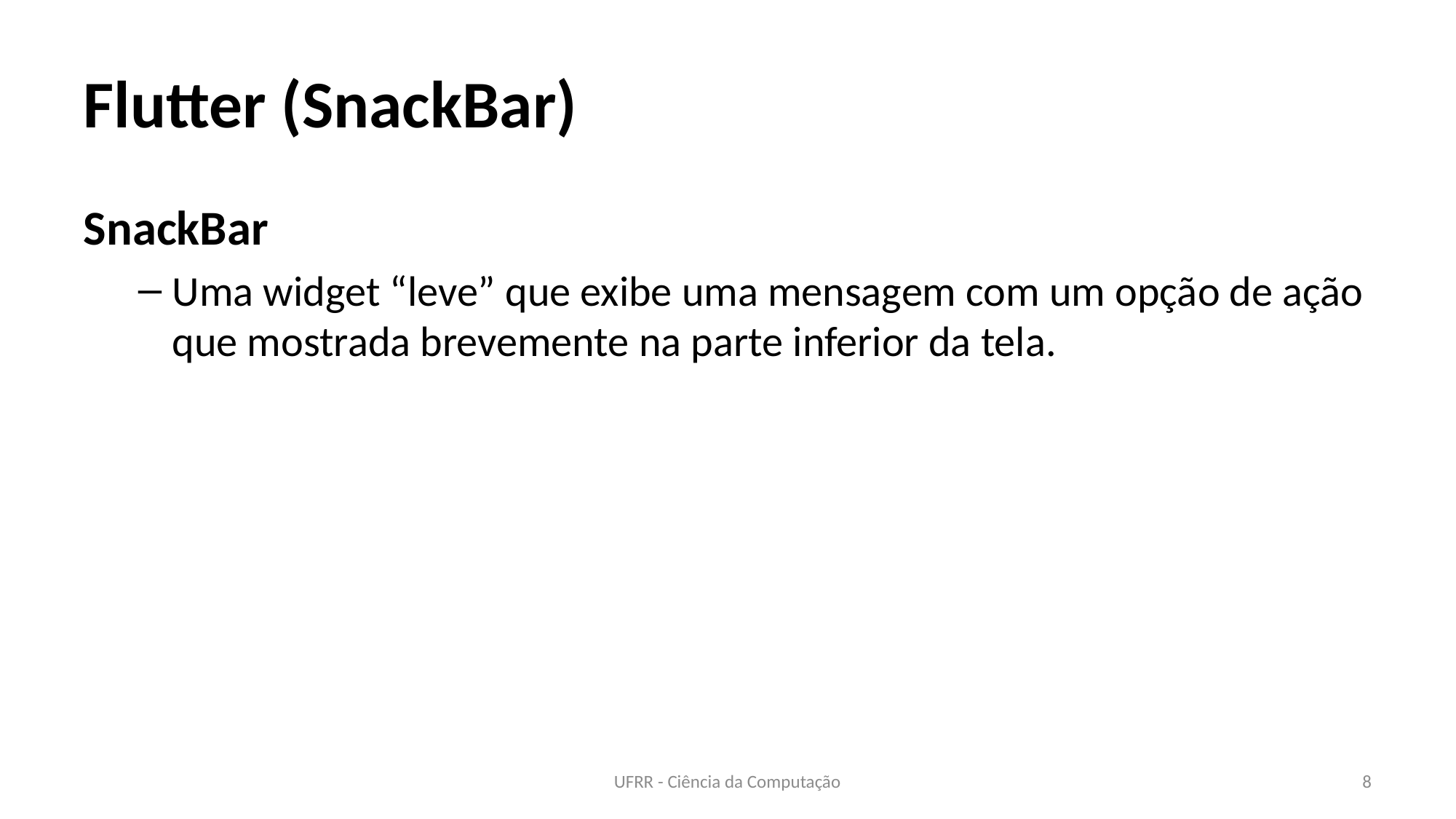

# Flutter (SnackBar)
SnackBar
Uma widget “leve” que exibe uma mensagem com um opção de ação que mostrada brevemente na parte inferior da tela.

UFRR - Ciência da Computação
8